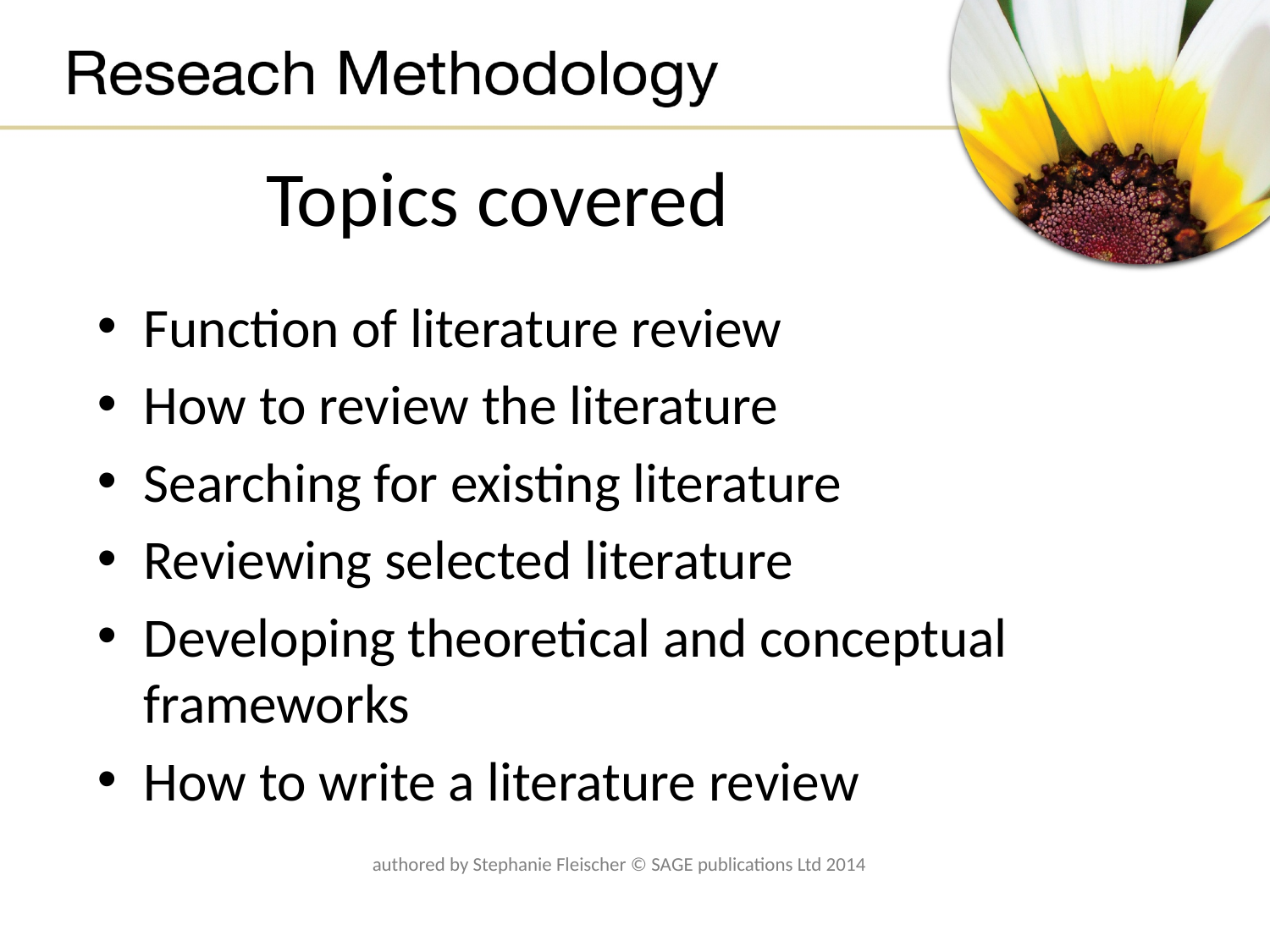

# Topics covered
Function of literature review
How to review the literature
Searching for existing literature
Reviewing selected literature
Developing theoretical and conceptual frameworks
How to write a literature review
authored by Stephanie Fleischer © SAGE publications Ltd 2014